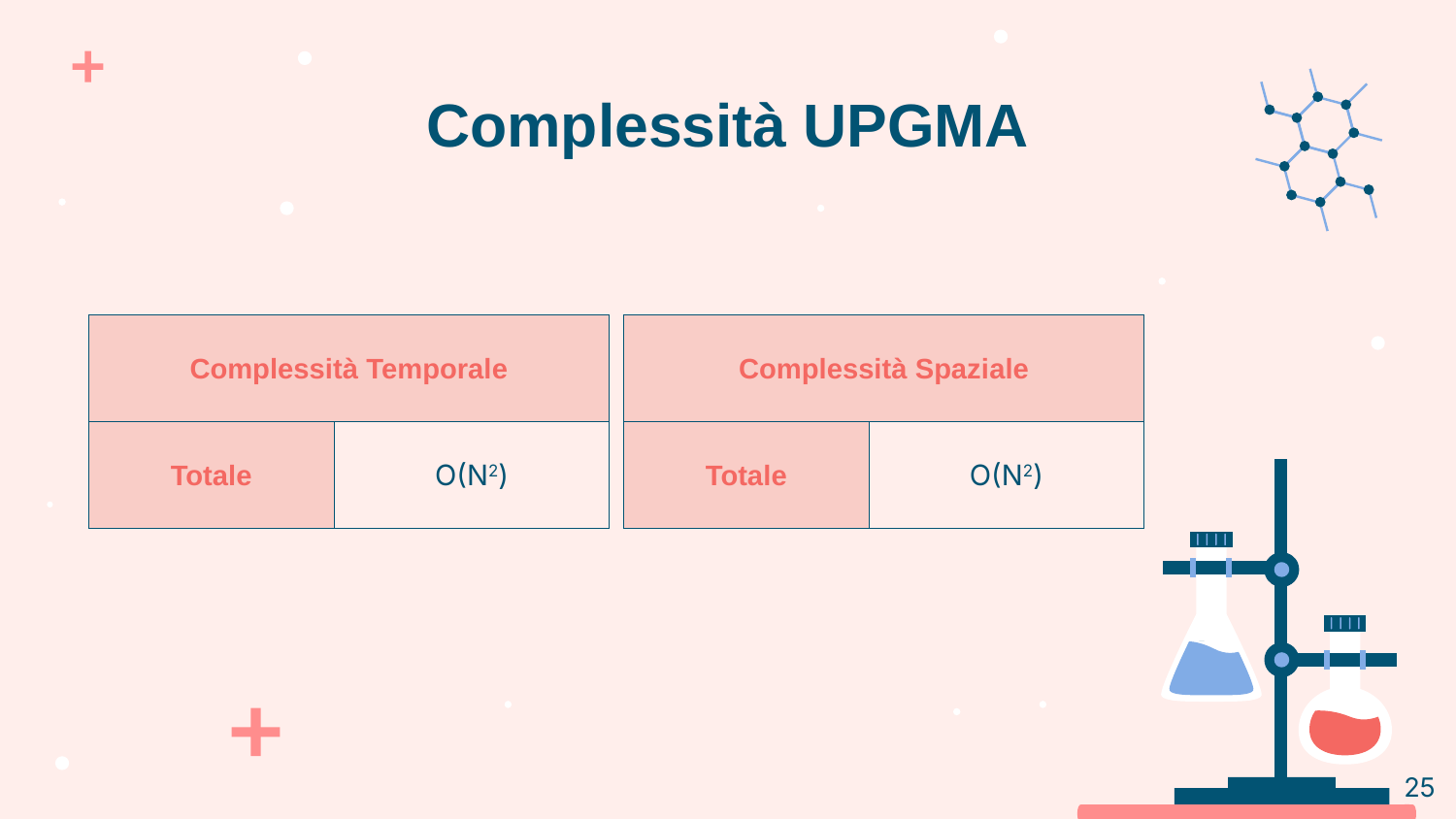

# Complessità UPGMA

| Complessità Temporale |  |  |  |
| --- | --- | --- | --- |
| Totale | O(N2) |  |  |
| Complessità Spaziale |  |  |  |
| --- | --- | --- | --- |
| Totale | O(N2) |  |  |

25